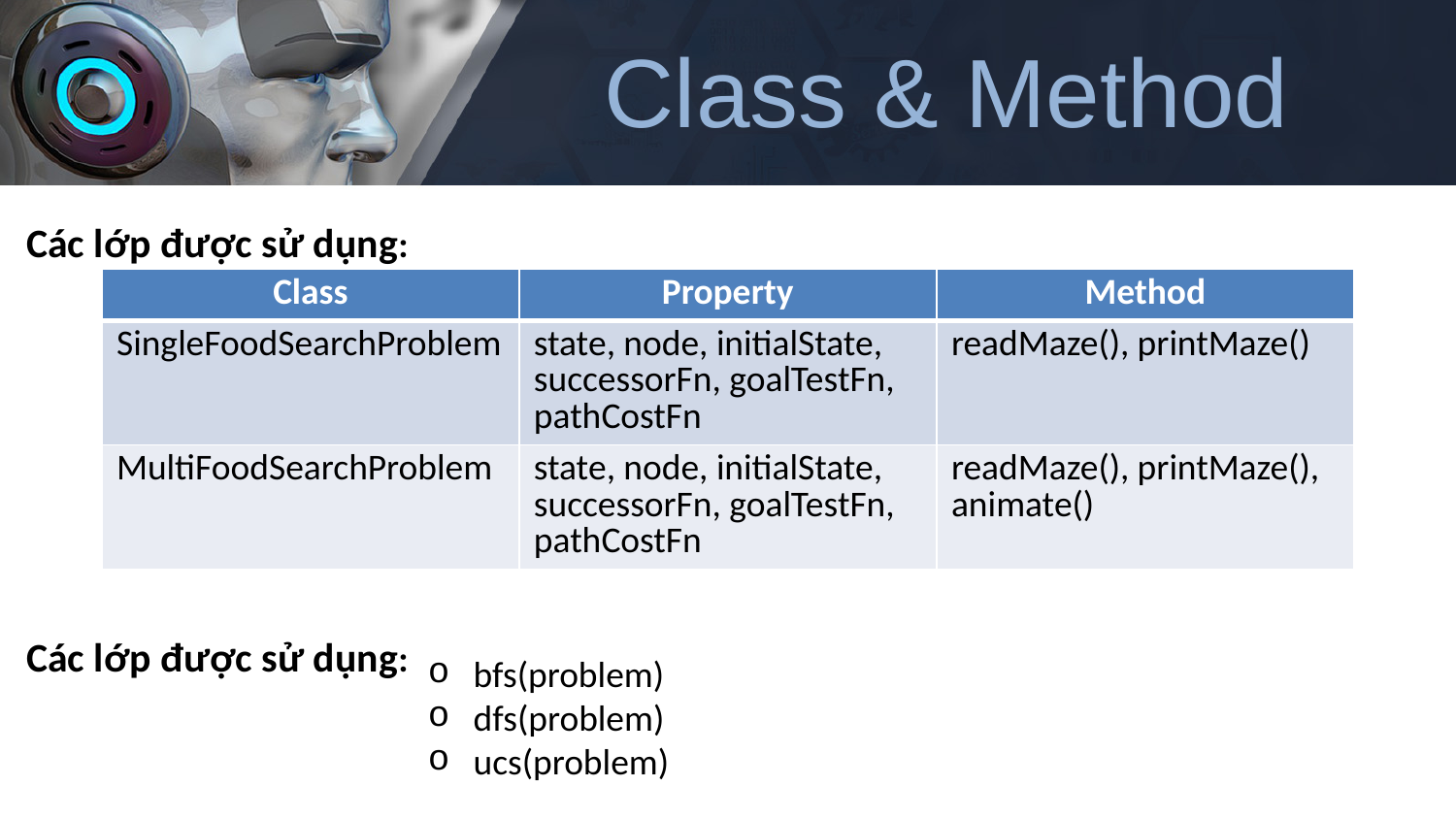

# Class & Method
Các lớp được sử dụng:

| Class | Property | Method |
| --- | --- | --- |
| SingleFoodSearchProblem | state, node, initialState, successorFn, goalTestFn, pathCostFn | readMaze(), printMaze() |
| MultiFoodSearchProblem | state, node, initialState, successorFn, goalTestFn, pathCostFn | readMaze(), printMaze(), animate() |
Các lớp được sử dụng:

bfs(problem)
dfs(problem)
ucs(problem)